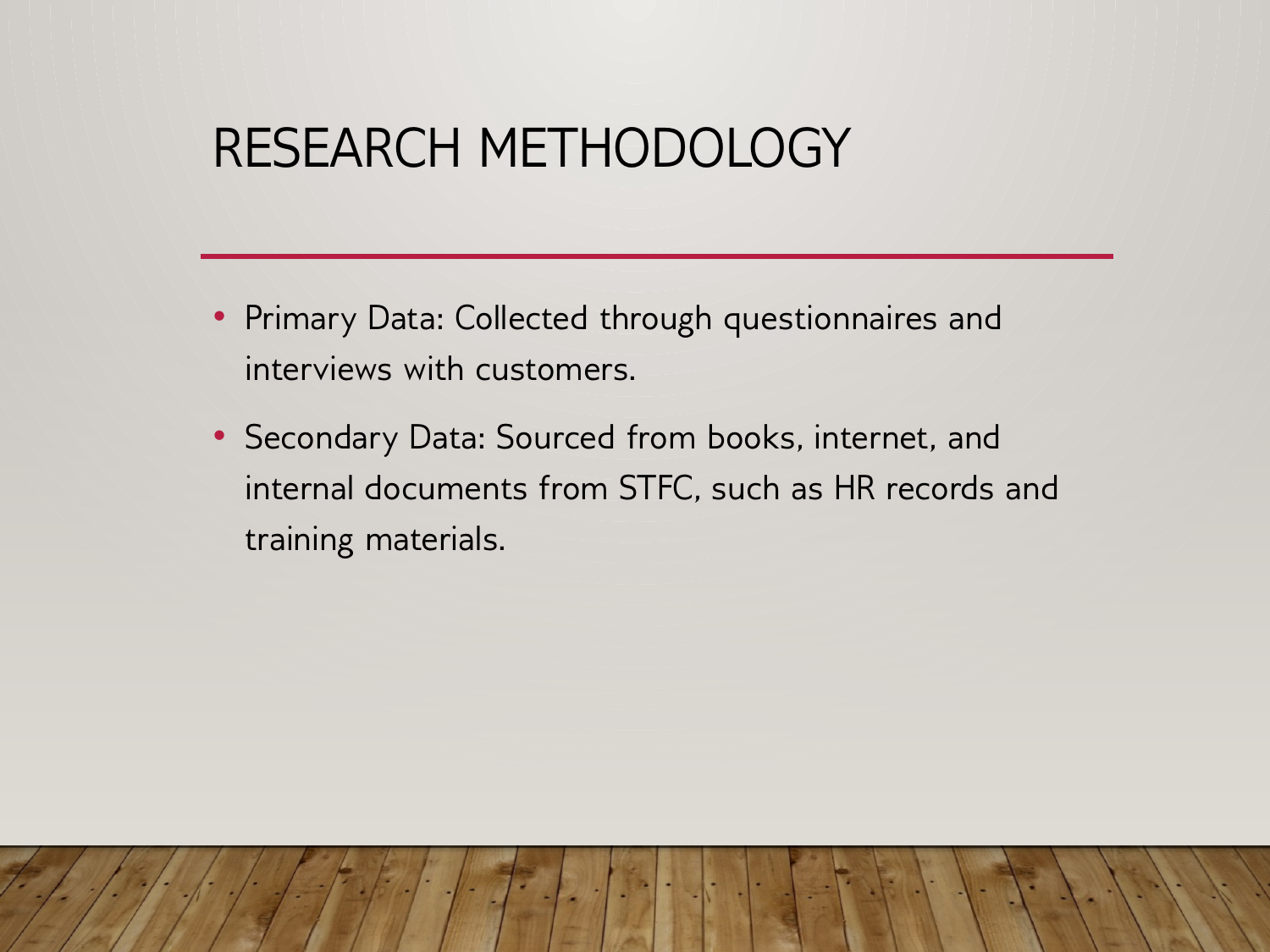

# Research Methodology
Primary Data: Collected through questionnaires and interviews with customers.
Secondary Data: Sourced from books, internet, and internal documents from STFC, such as HR records and training materials.